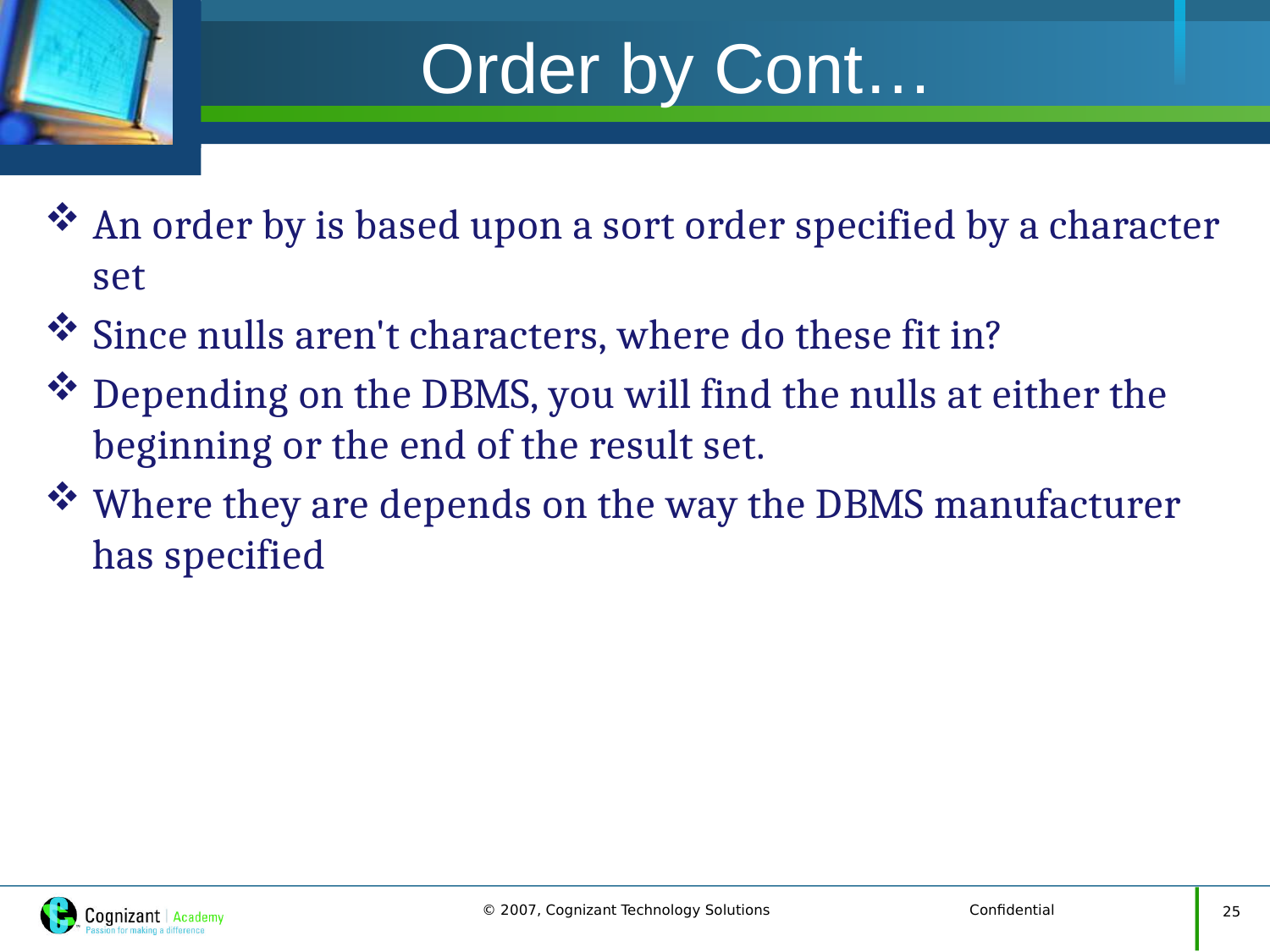

# Order by Cont…
An order by is based upon a sort order specified by a character set
Since nulls aren't characters, where do these fit in?
Depending on the DBMS, you will find the nulls at either the beginning or the end of the result set.
Where they are depends on the way the DBMS manufacturer has specified
25